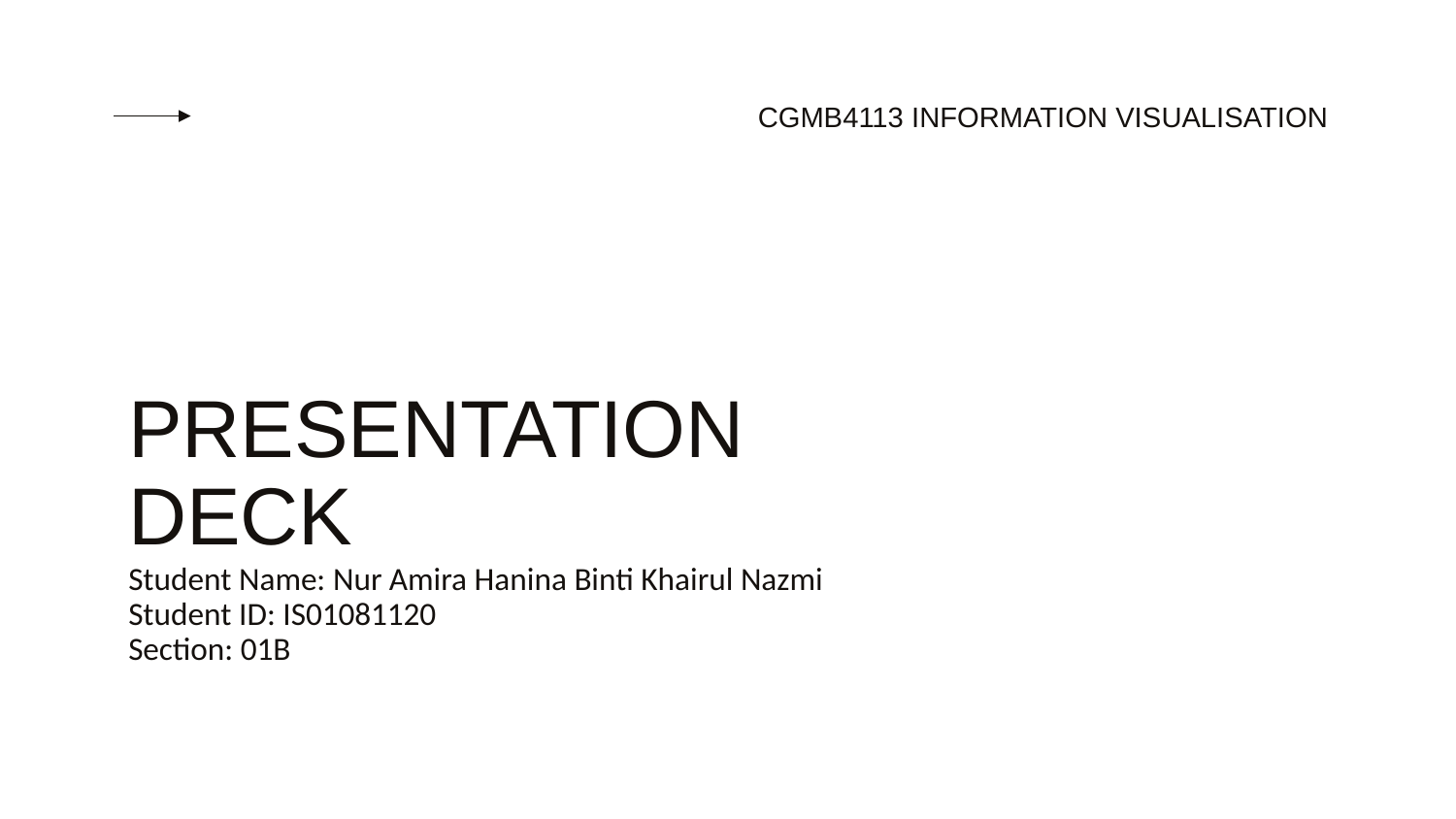

CGMB4113 INFORMATION VISUALISATION
# PRESENTATION DECK Student Name: Nur Amira Hanina Binti Khairul Nazmi Student ID: IS01081120 Section: 01B